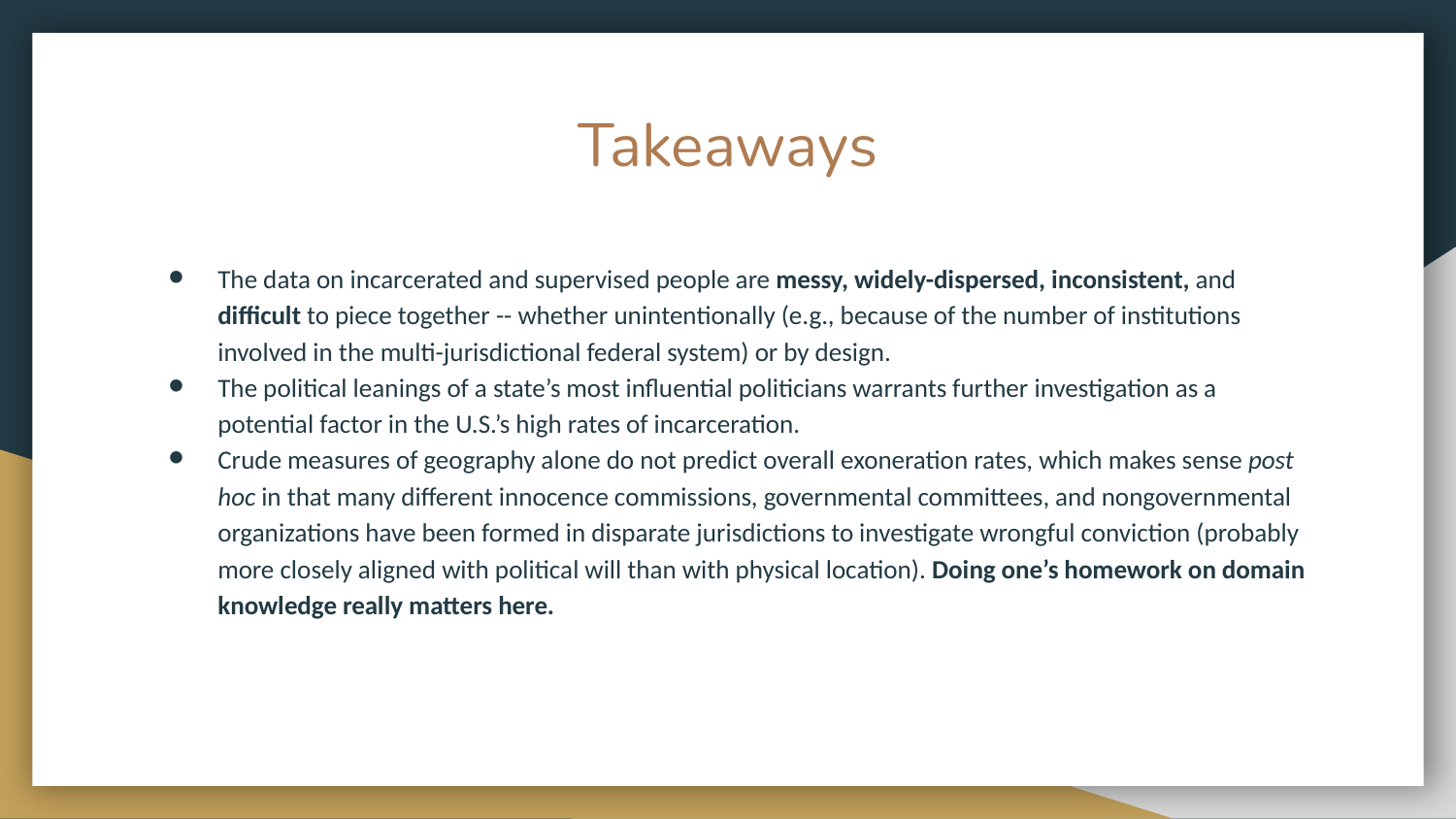

# Takeaways
The data on incarcerated and supervised people are messy, widely-dispersed, inconsistent, and difficult to piece together -- whether unintentionally (e.g., because of the number of institutions involved in the multi-jurisdictional federal system) or by design.
The political leanings of a state’s most influential politicians warrants further investigation as a potential factor in the U.S.’s high rates of incarceration.
Crude measures of geography alone do not predict overall exoneration rates, which makes sense post hoc in that many different innocence commissions, governmental committees, and nongovernmental organizations have been formed in disparate jurisdictions to investigate wrongful conviction (probably more closely aligned with political will than with physical location). Doing one’s homework on domain knowledge really matters here.